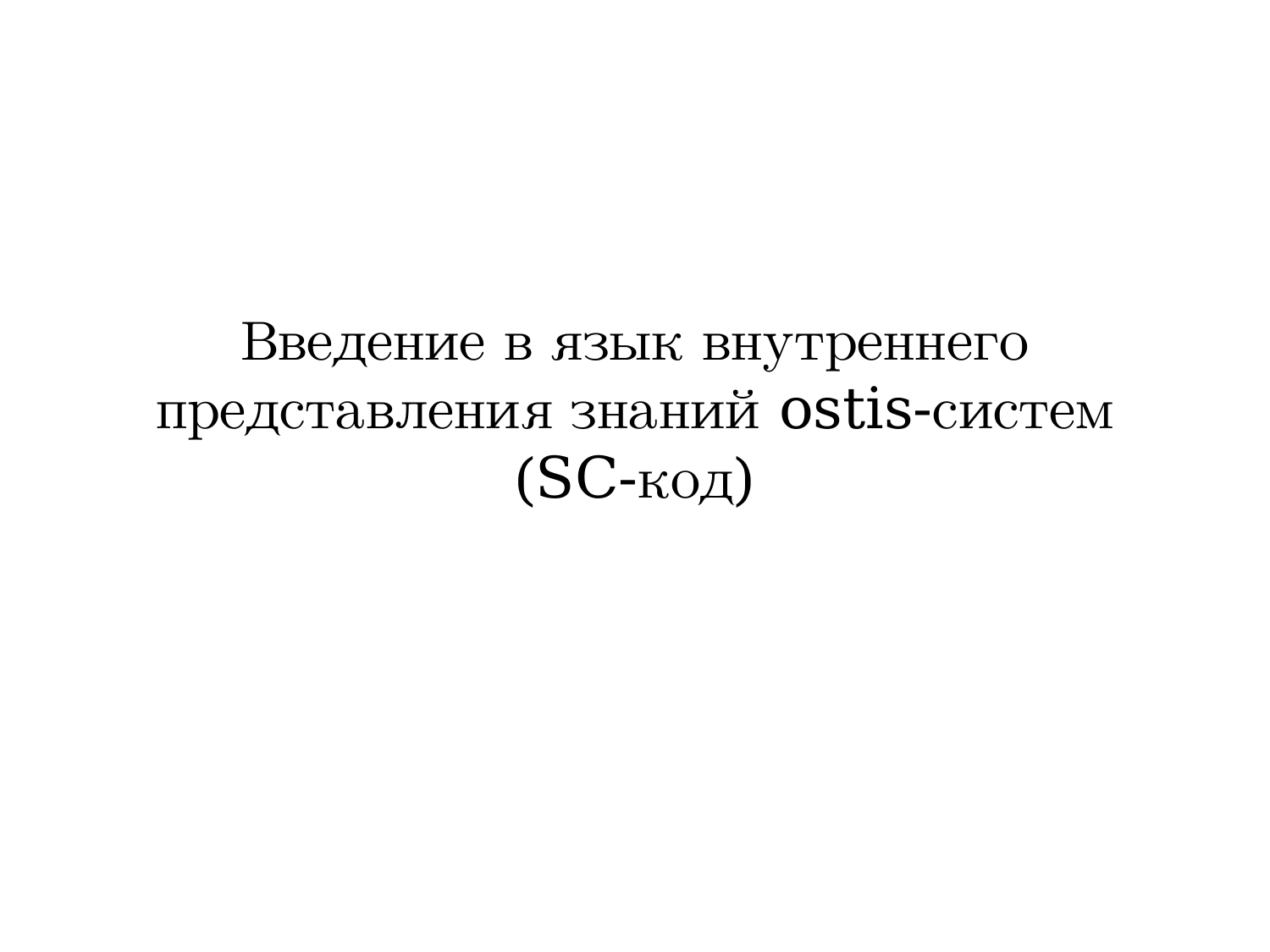

# Введение в язык внутреннего представления знаний ostis-систем (SC-код)